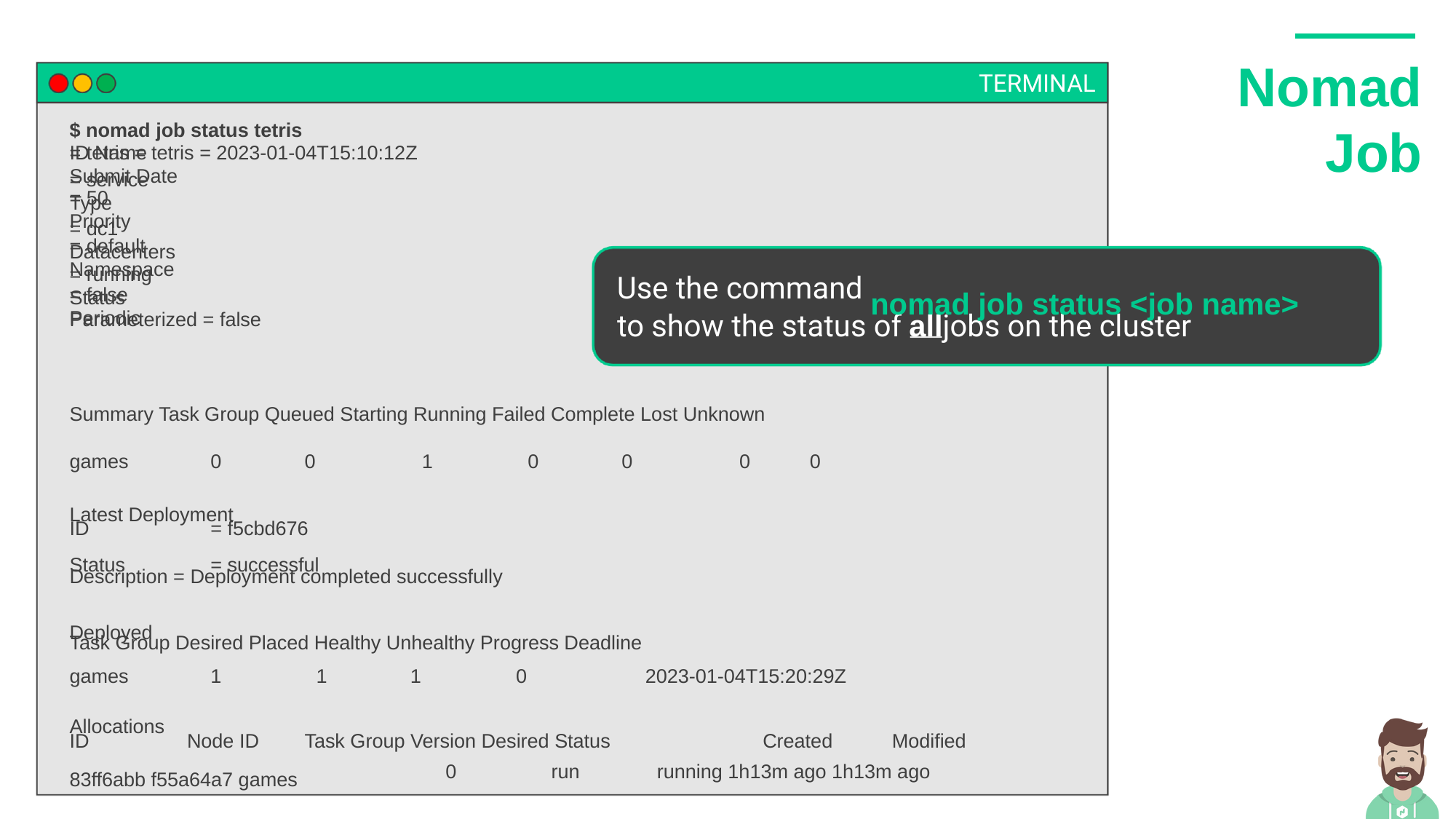

Nomad Job

TERMINAL
$ nomad job status tetris
ID Name Submit Date
Type
Priority
Datacenters
Namespace
Status
Periodic
= tetris = tetris = 2023-01-04T15:10:12Z
= service
= 50
= dc1
= default
= running
= false
Parameterized = false
Use the command
nomad job status <job name>
to show the status of alljobs on the cluster
Summary Task Group Queued Starting Running Failed Complete Lost Unknown
games
0
0
1
0
0
0
0
Latest Deployment
ID
Status
= f5cbd676
= successful
Description = Deployment completed successfully
Deployed
Task Group Desired Placed Healthy Unhealthy Progress Deadline
games
1
1
1
0
2023-01-04T15:20:29Z
Allocations

ID
83ff6abb f55a64a7 games
Node ID
Task Group Version Desired Status
Created
Modified
0
run
running 1h13m ago 1h13m ago